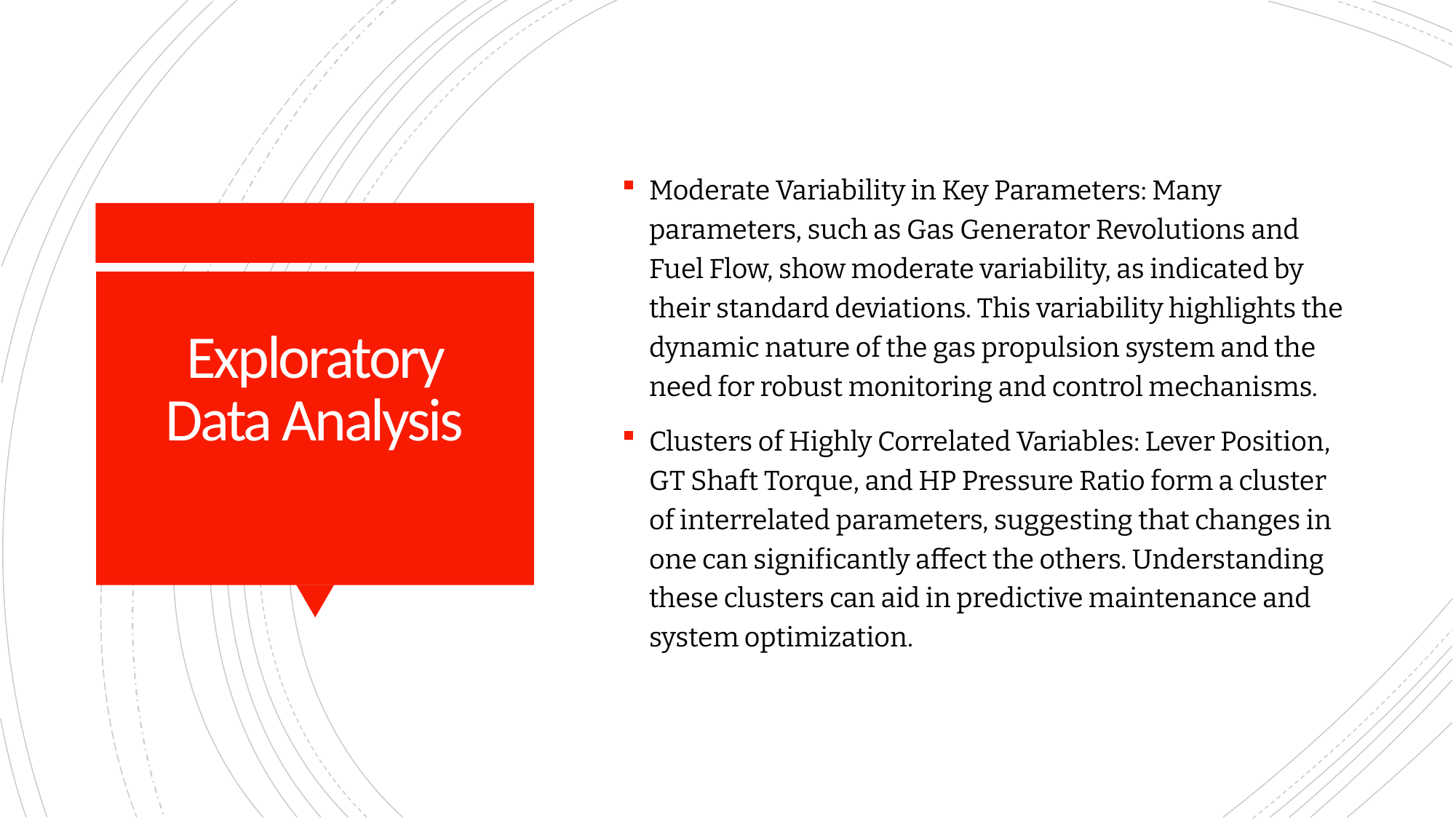

Moderate Variability in Key Parameters: Many parameters, such as Gas Generator Revolutions and Fuel Flow, show moderate variability, as indicated by their standard deviations. This variability highlights the dynamic nature of the gas propulsion system and the need for robust monitoring and control mechanisms.
Clusters of Highly Correlated Variables: Lever Position, GT Shaft Torque, and HP Pressure Ratio form a cluster of interrelated parameters, suggesting that changes in one can significantly affect the others. Understanding these clusters can aid in predictive maintenance and system optimization.
# Exploratory Data Analysis